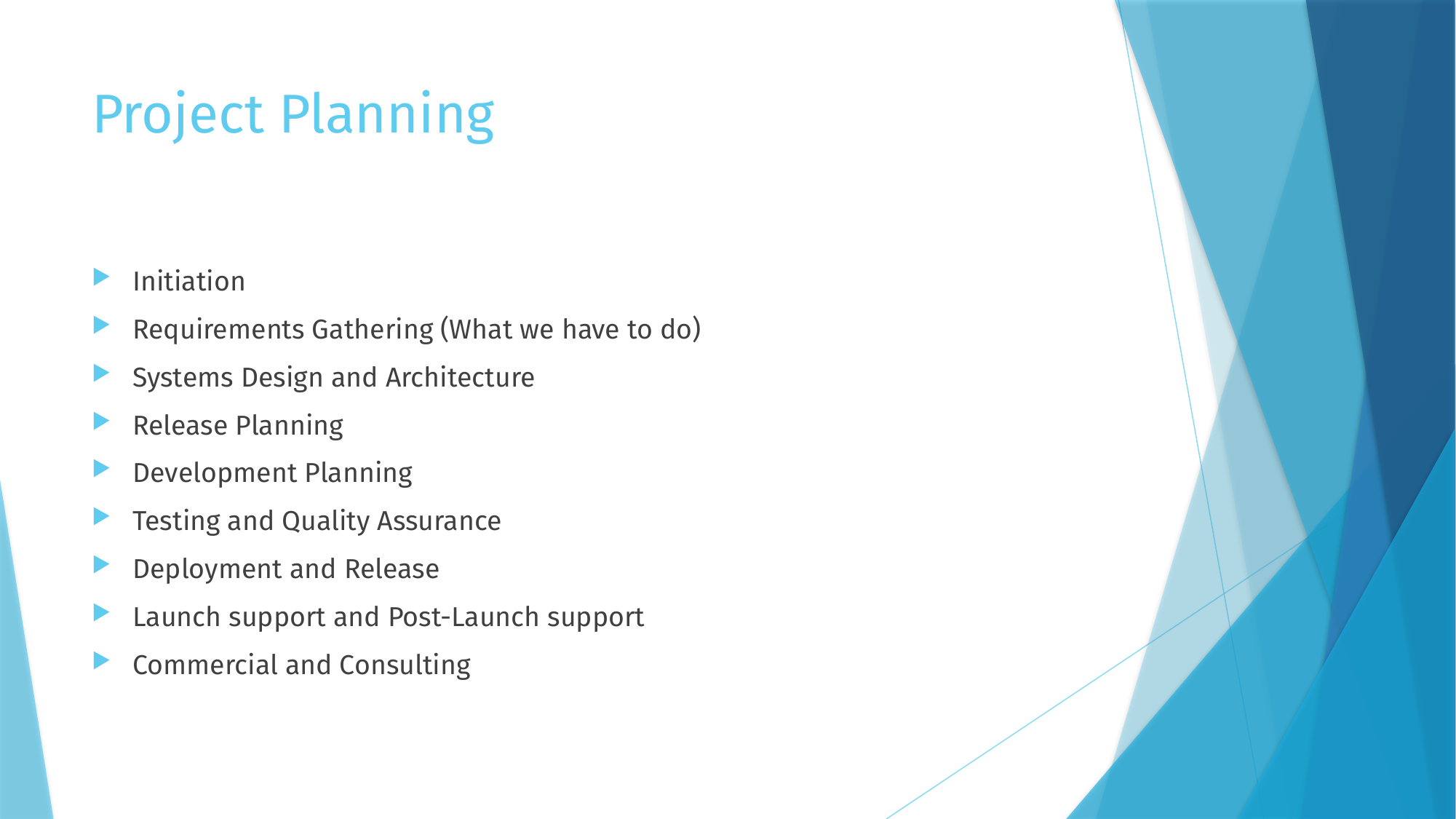

# Project Planning
Initiation
Requirements Gathering (What we have to do)
Systems Design and Architecture
Release Planning
Development Planning
Testing and Quality Assurance
Deployment and Release
Launch support and Post-Launch support
Commercial and Consulting